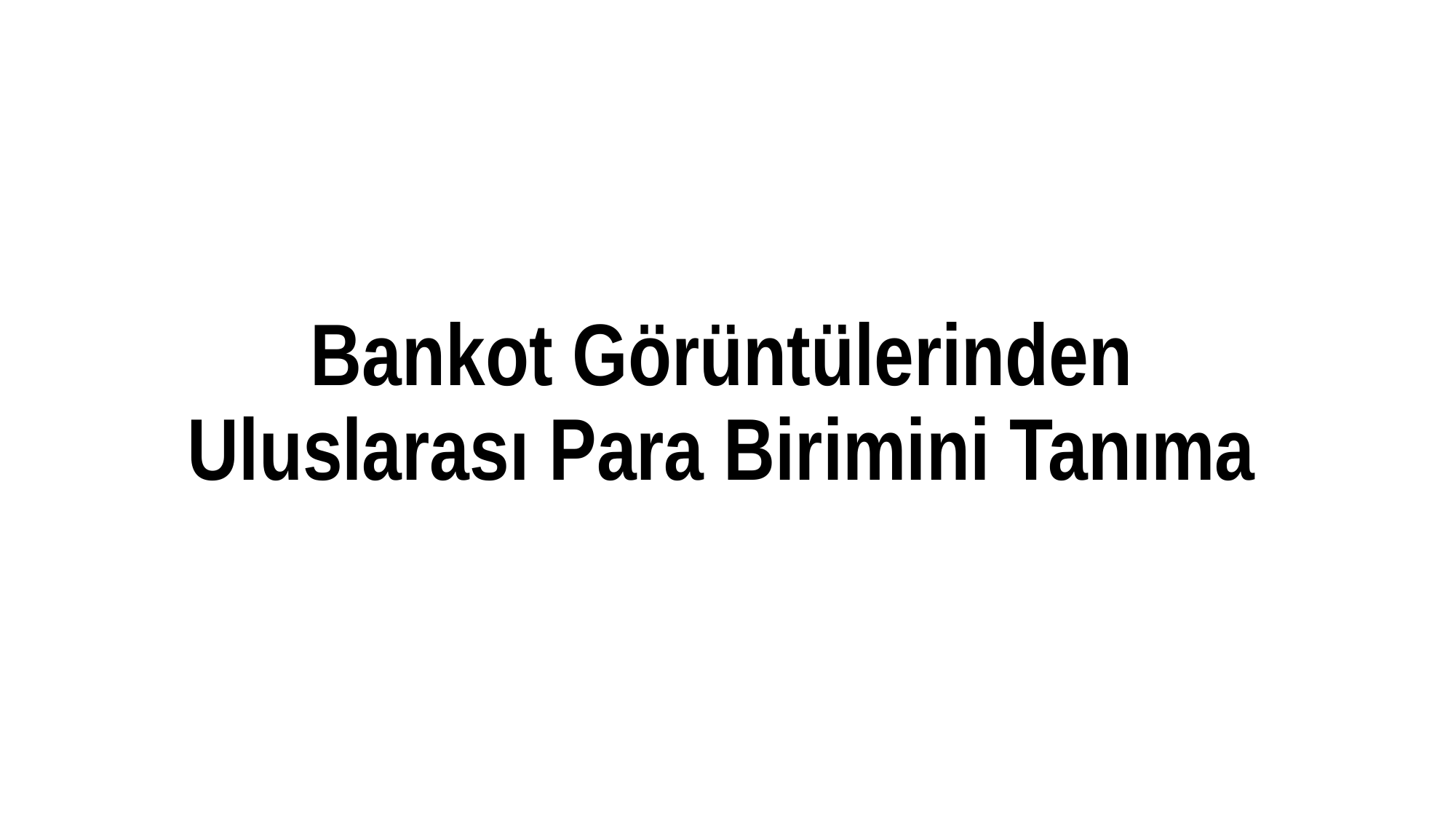

# Bankot Görüntülerinden Uluslarası Para Birimini Tanıma